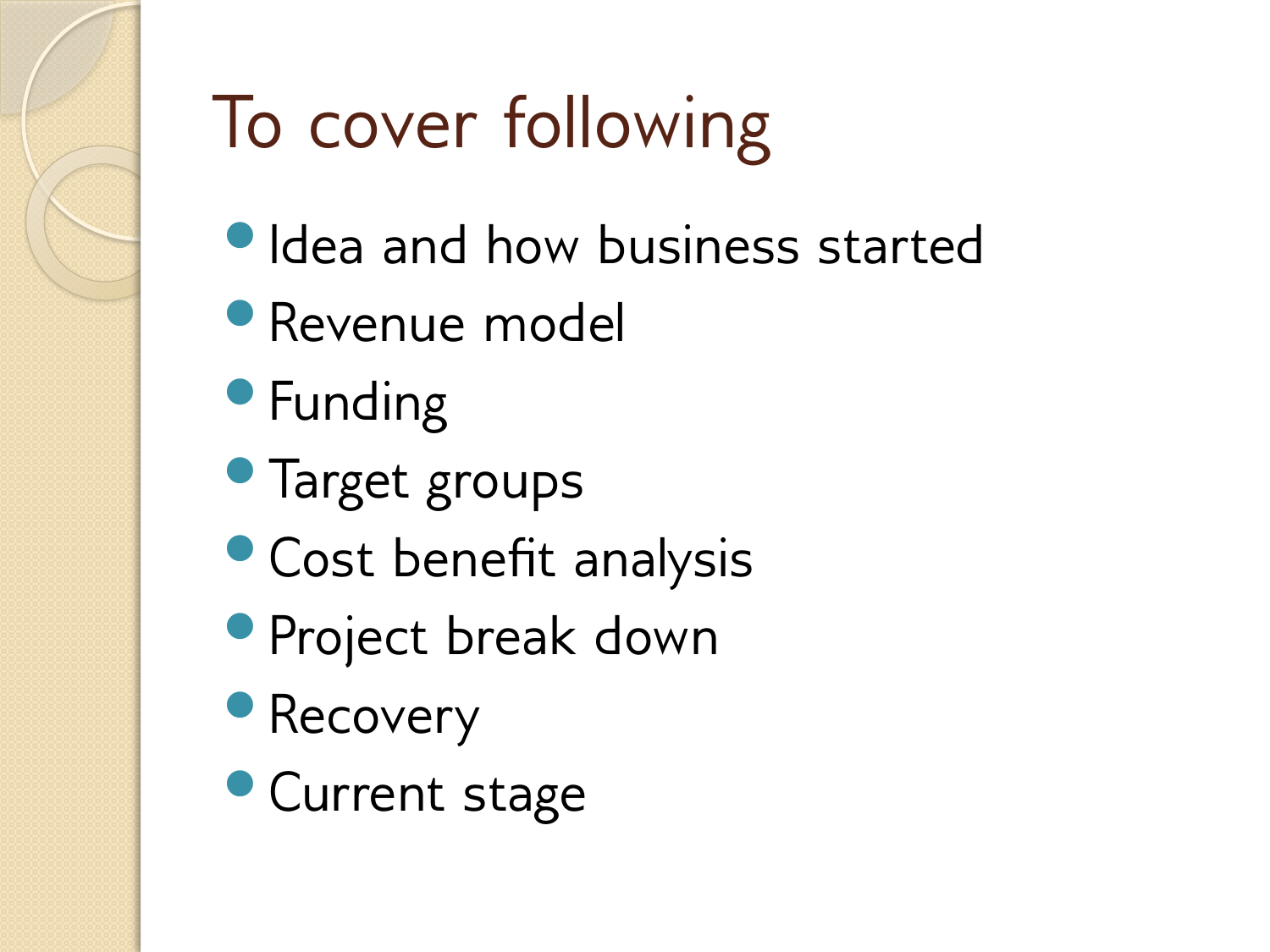

# To cover following
Idea and how business started
Revenue model
Funding
Target groups
Cost benefit analysis
Project break down
Recovery
Current stage